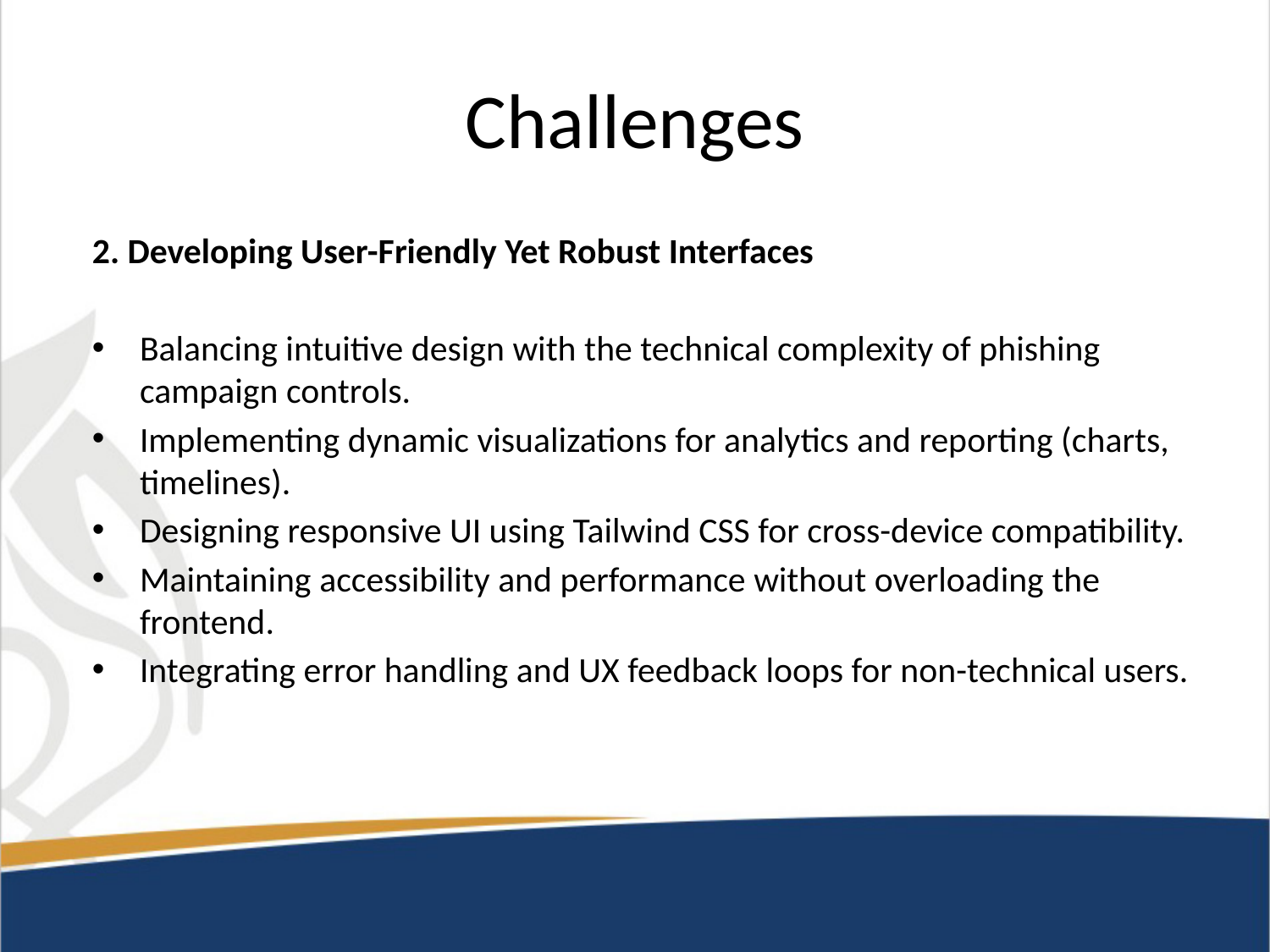

# Challenges
2. Developing User-Friendly Yet Robust Interfaces

Balancing intuitive design with the technical complexity of phishing campaign controls.
Implementing dynamic visualizations for analytics and reporting (charts, timelines).
Designing responsive UI using Tailwind CSS for cross-device compatibility.
Maintaining accessibility and performance without overloading the frontend.
Integrating error handling and UX feedback loops for non-technical users.